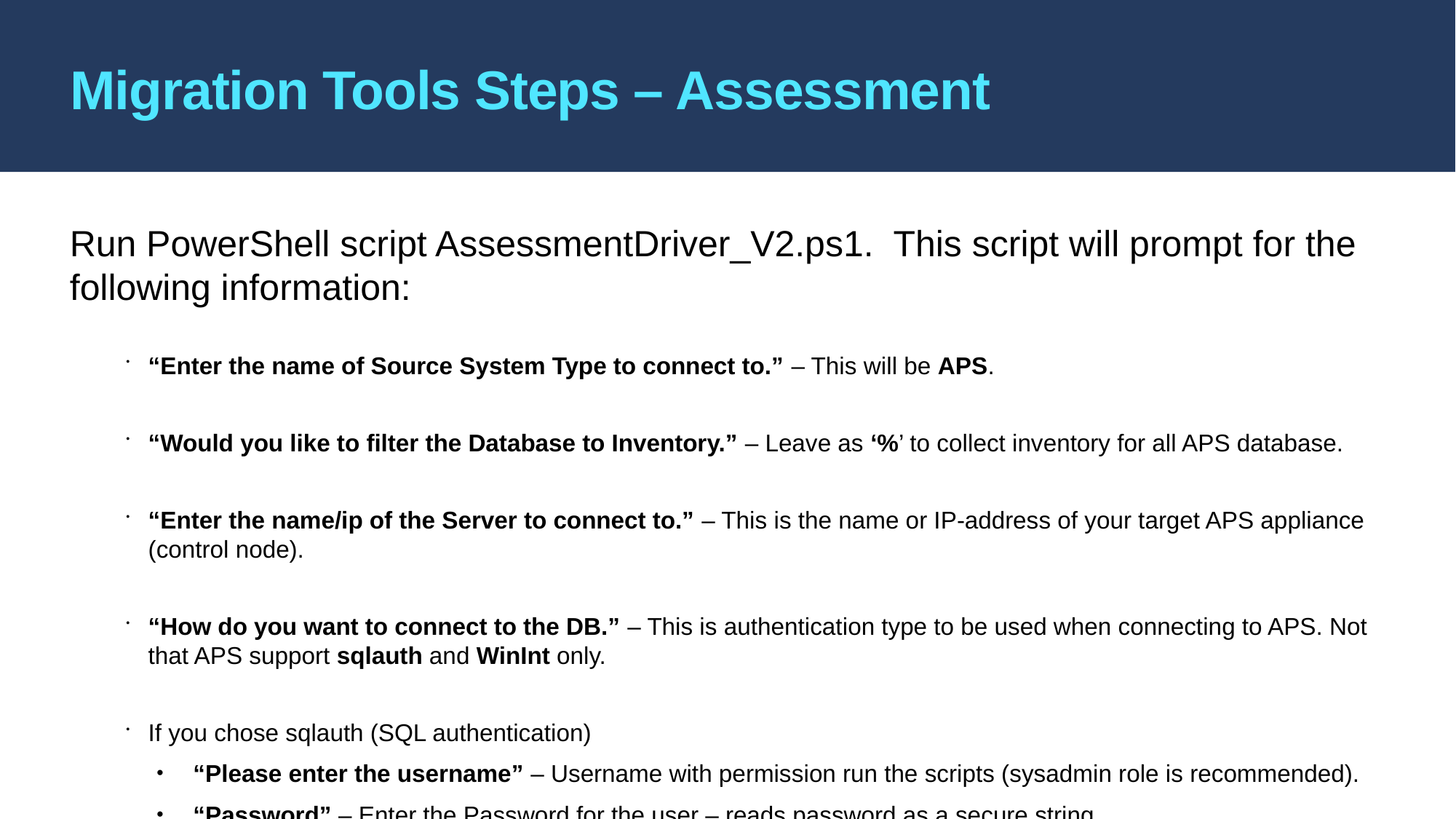

# Migration Tools Steps – Assessment
Run PowerShell script AssessmentDriver_V2.ps1.  This script will prompt for the following information:

“Enter the name of Source System Type to connect to.” – This will be APS.

“Would you like to filter the Database to Inventory.” – Leave as ‘%’ to collect inventory for all APS database.

“Enter the name/ip of the Server to connect to.” – This is the name or IP-address of your target APS appliance (control node).

“How do you want to connect to the DB.” – This is authentication type to be used when connecting to APS. Not that APS support sqlauth and WinInt only.

If you chose sqlauth (SQL authentication)
“Please enter the username” – Username with permission run the scripts (sysadmin role is recommended).
“Password” – Enter the Password for the user – reads password as a secure string